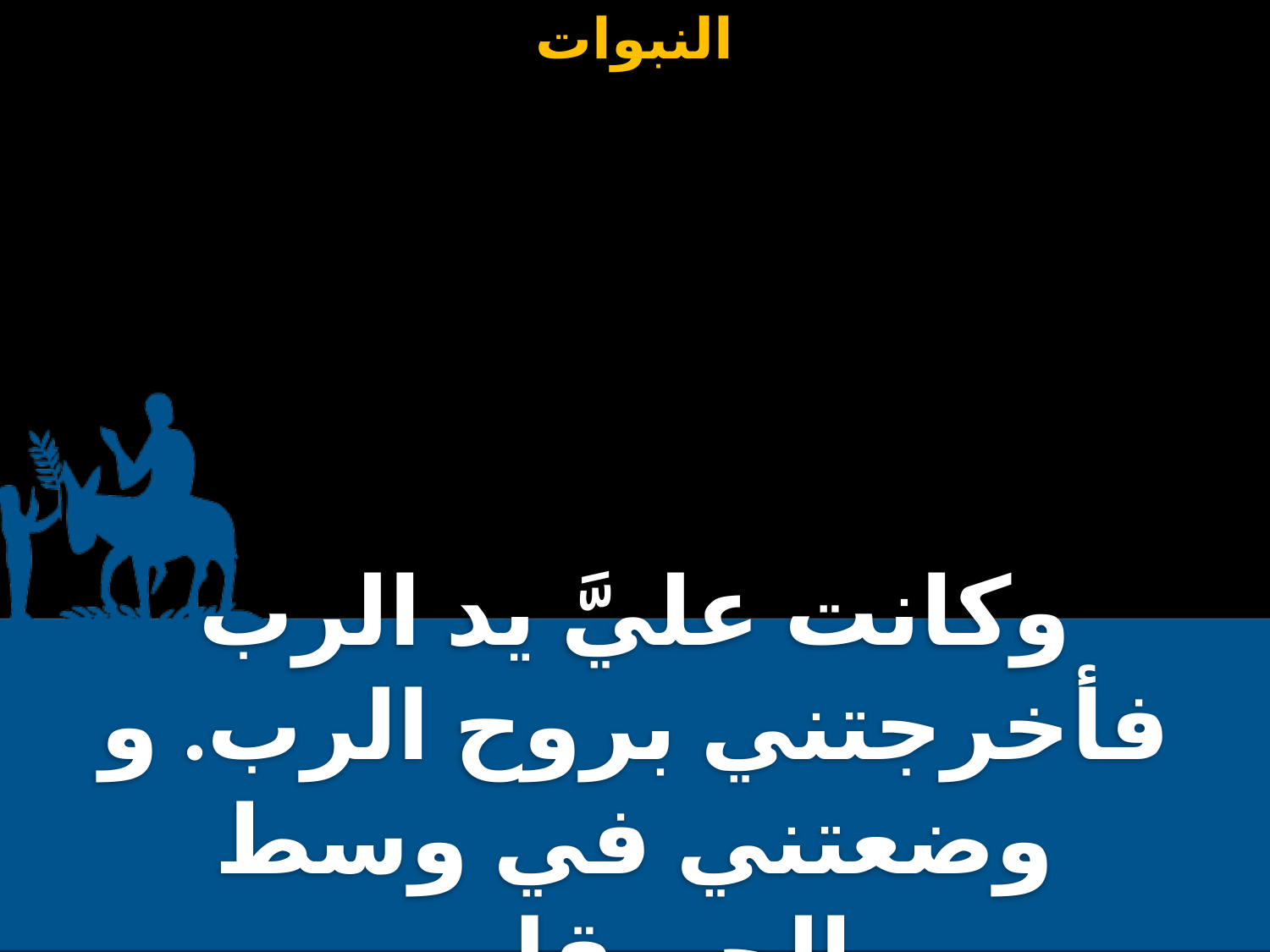

وكانت عليَّ يد الرب فأخرجتني بروح الرب. و وضعتني في وسط الحـــقل.